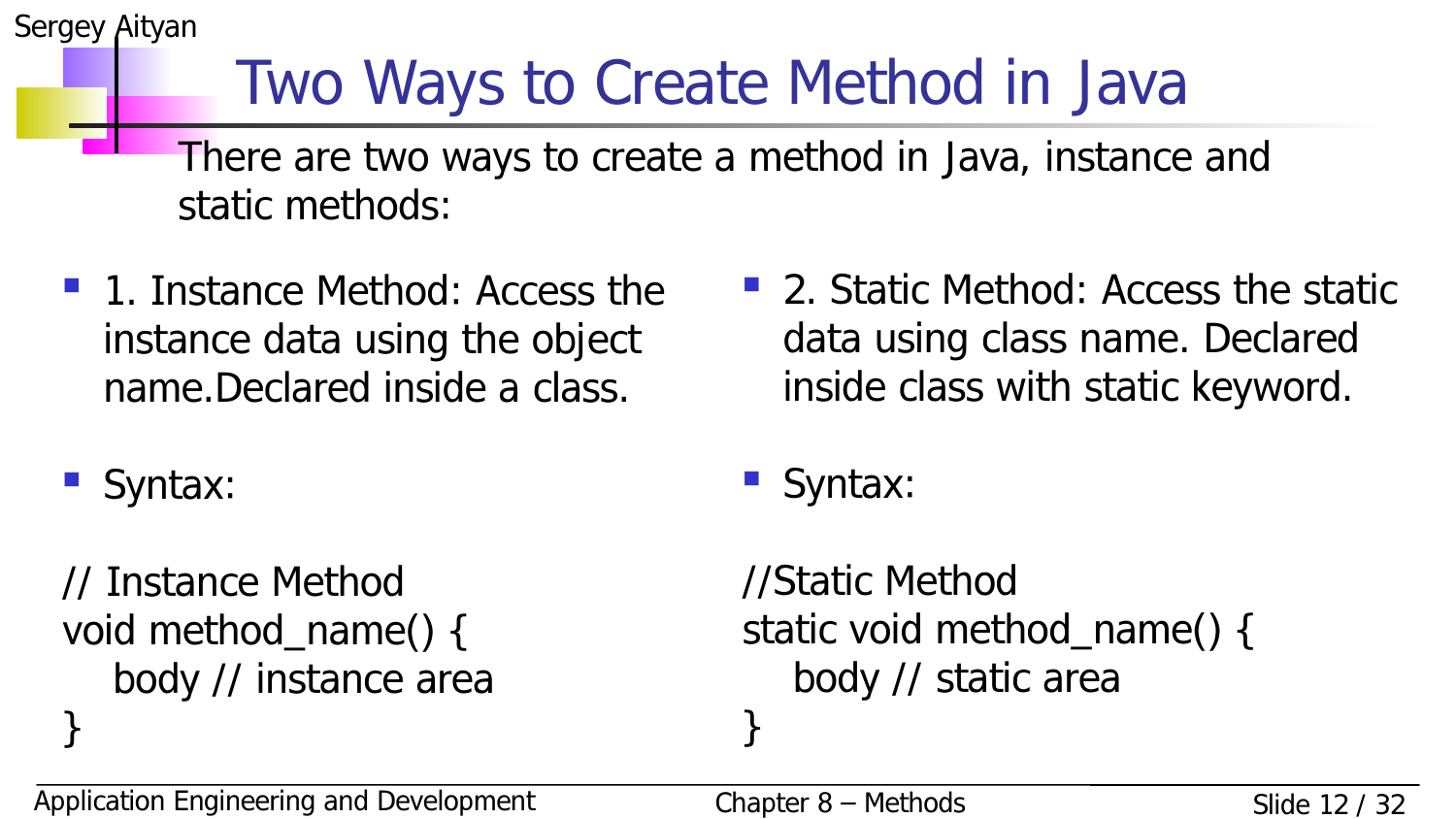

# Two Ways to Create Method in Java
There are two ways to create a method in Java, instance and static methods:

2. Static Method: Access the static data using class name. Declared inside class with static keyword.

Syntax:

//Static Method
static void method_name() {
    body // static area
}

1. Instance Method: Access the instance data using the object name.Declared inside a class.

Syntax:

// Instance Method
void method_name() {
    body // instance area
}